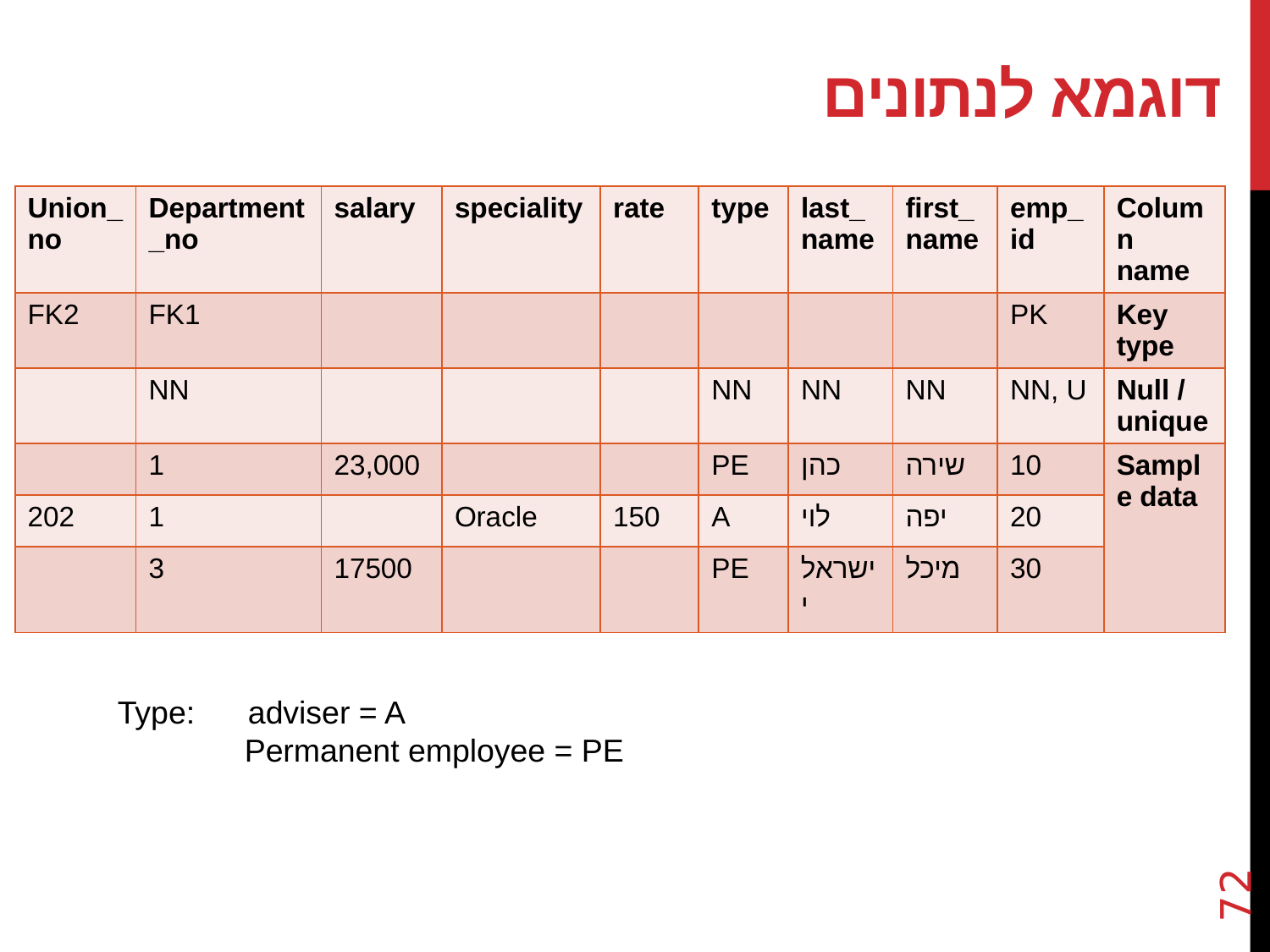

# דוגמא לנתונים
| Union\_no | Department\_no | salary | speciality | rate | type | last\_name | first\_name | emp\_id | Column name |
| --- | --- | --- | --- | --- | --- | --- | --- | --- | --- |
| FK2 | FK1 |  |  |  |  |  |  | PK | Key type |
|  | NN |  |  |  | NN | NN | NN | NN, U | Null / unique |
|  | 1 | 23,000 |  |  | PE | כהן | שירה | 10 | Sample data |
| 202 | 1 |  | Oracle | 150 | A | לוי | יפה | 20 |  |
|  | 3 | 17500 |  |  | PE | ישראלי | מיכל | 30 |  |
Type:      adviser = A
	Permanent employee = PE
72